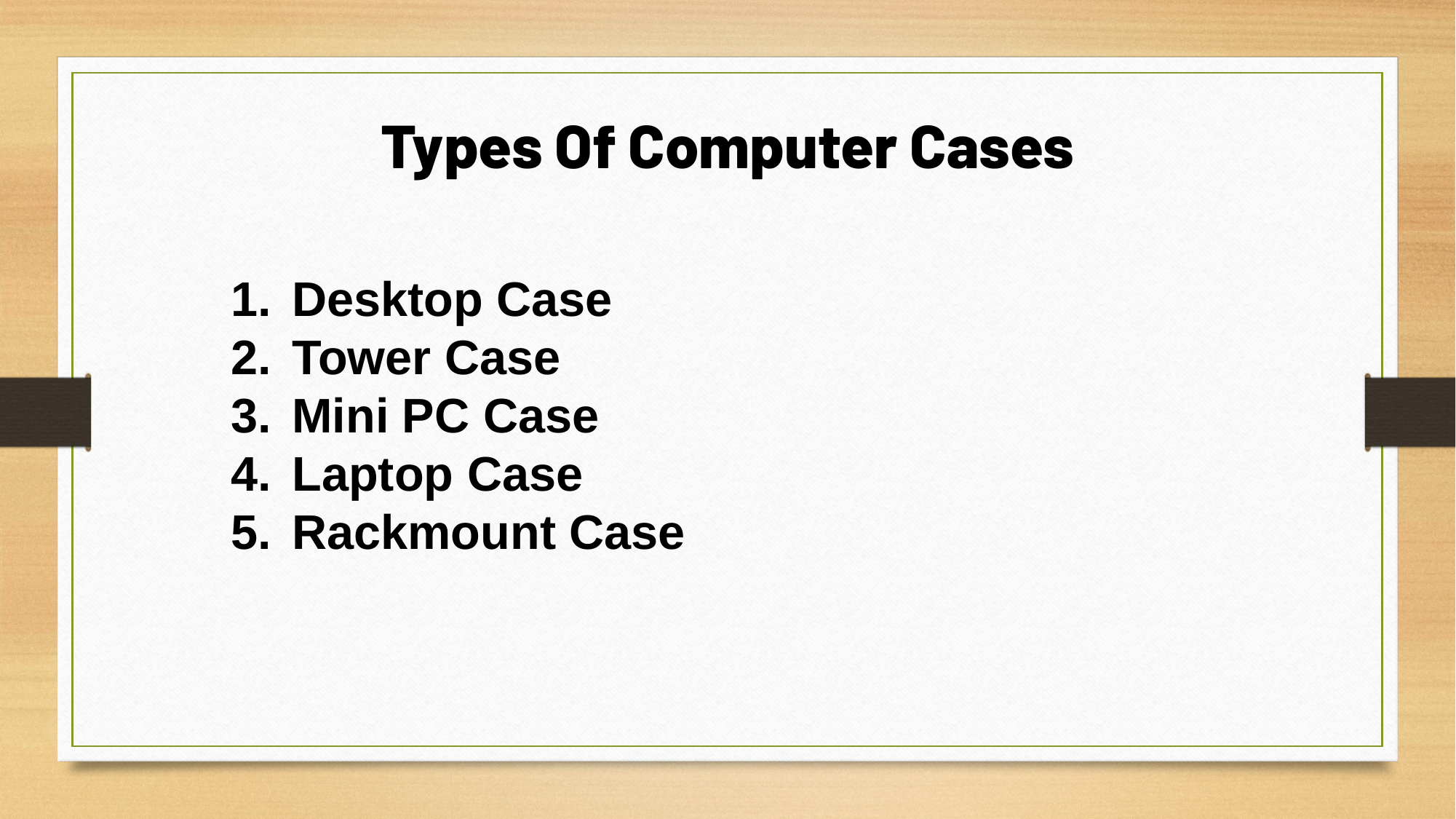

Types Of Computer Cases

Desktop Case
Tower Case
Mini PC Case
Laptop Case
Rackmount Case